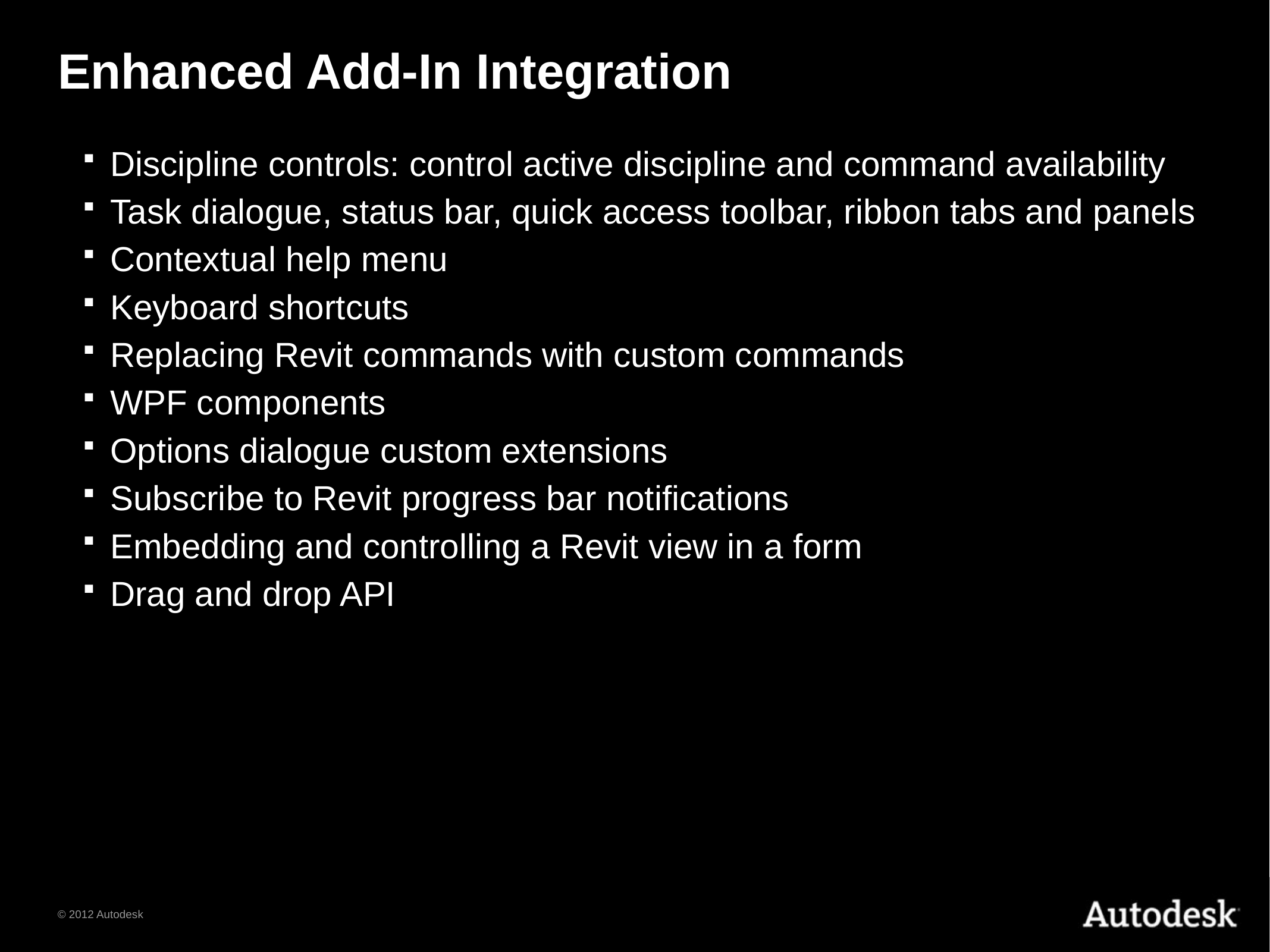

# Enhanced Add-In Integration
Discipline controls: control active discipline and command availability
Task dialogue, status bar, quick access toolbar, ribbon tabs and panels
Contextual help menu
Keyboard shortcuts
Replacing Revit commands with custom commands
WPF components
Options dialogue custom extensions
Subscribe to Revit progress bar notifications
Embedding and controlling a Revit view in a form
Drag and drop API